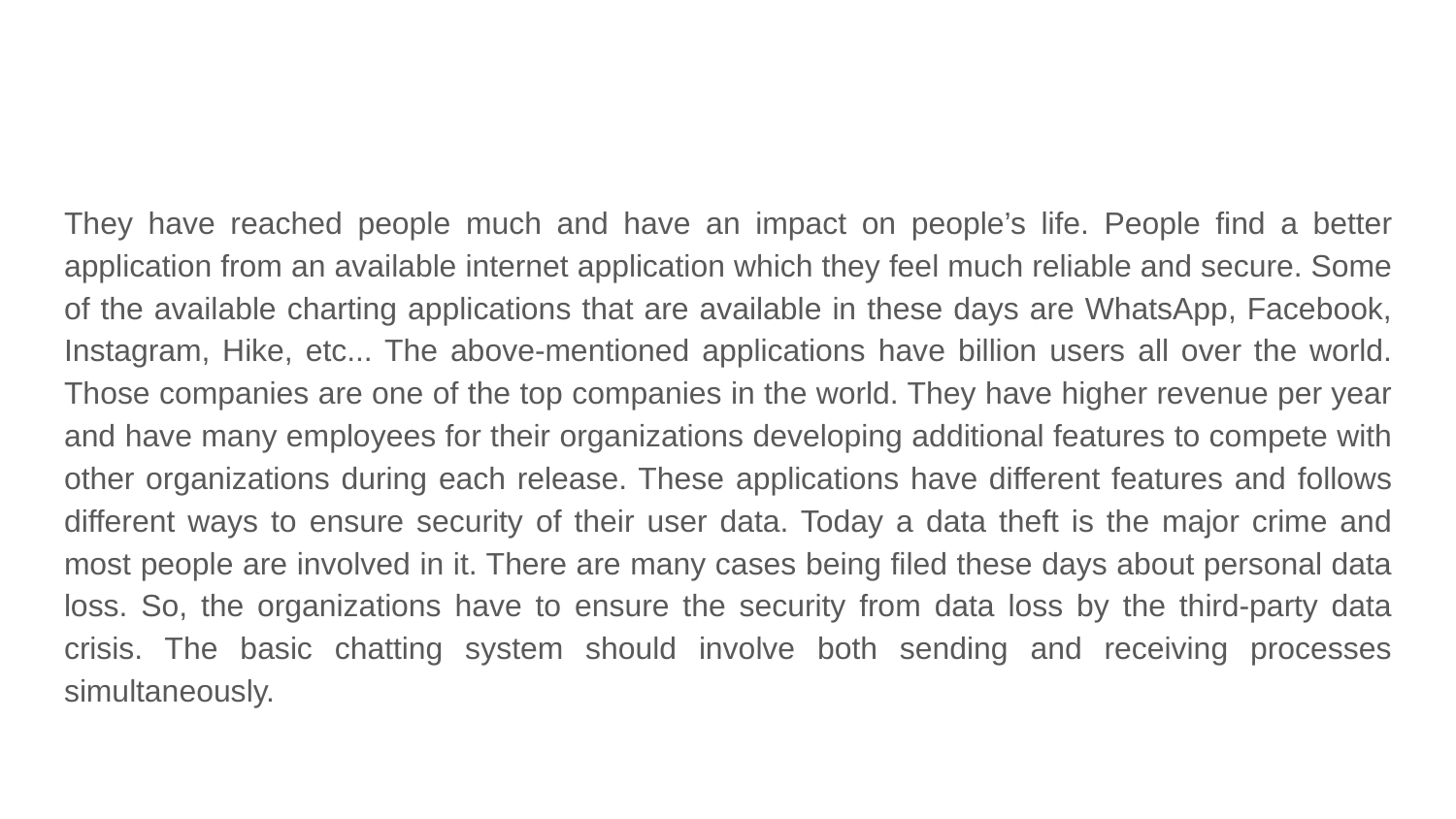

#
They have reached people much and have an impact on people’s life. People find a better application from an available internet application which they feel much reliable and secure. Some of the available charting applications that are available in these days are WhatsApp, Facebook, Instagram, Hike, etc... The above-mentioned applications have billion users all over the world. Those companies are one of the top companies in the world. They have higher revenue per year and have many employees for their organizations developing additional features to compete with other organizations during each release. These applications have different features and follows different ways to ensure security of their user data. Today a data theft is the major crime and most people are involved in it. There are many cases being filed these days about personal data loss. So, the organizations have to ensure the security from data loss by the third-party data crisis. The basic chatting system should involve both sending and receiving processes simultaneously.